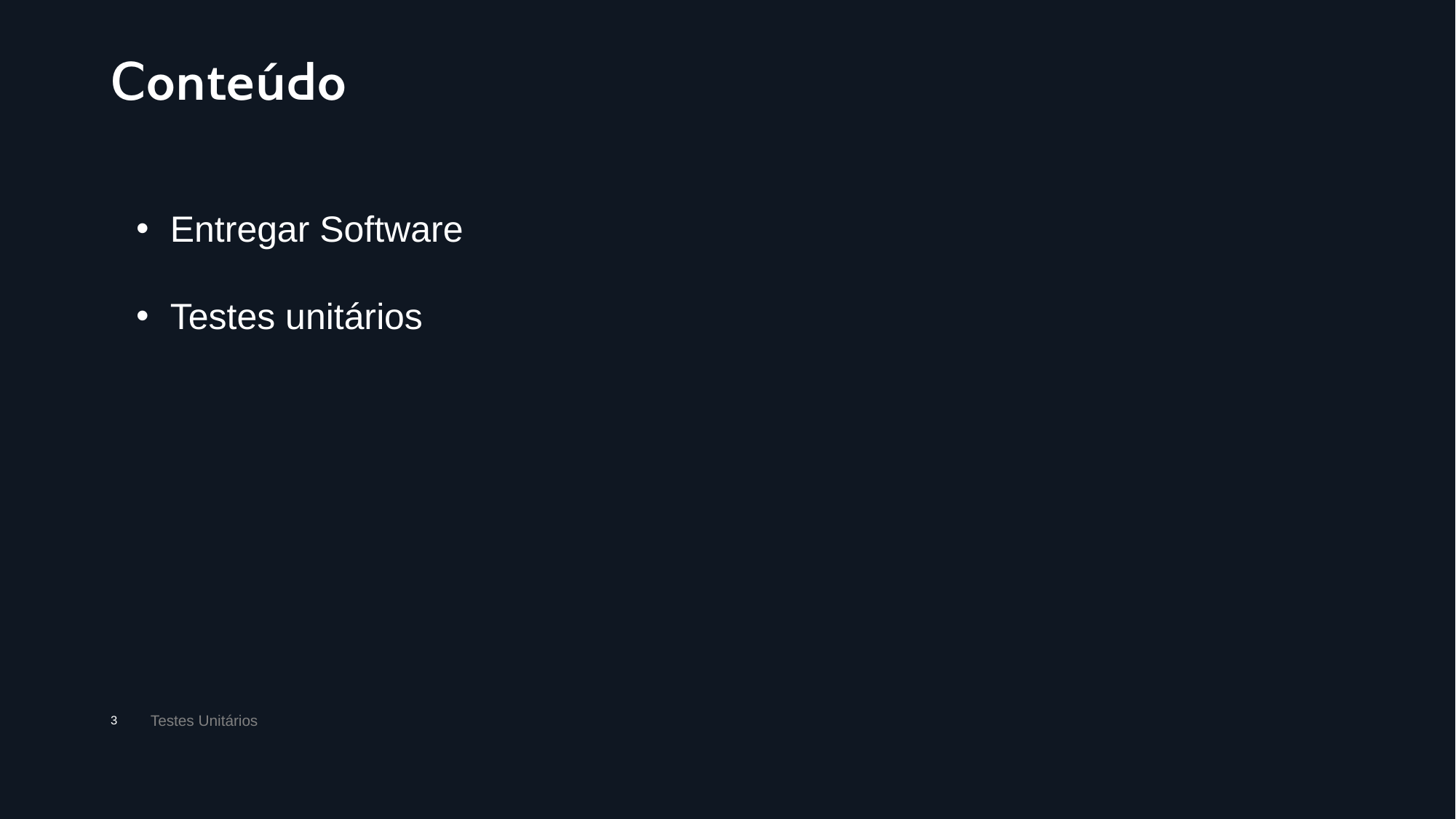

# Conteúdo
Entregar Software

Testes unitários
Testes Unitários
3